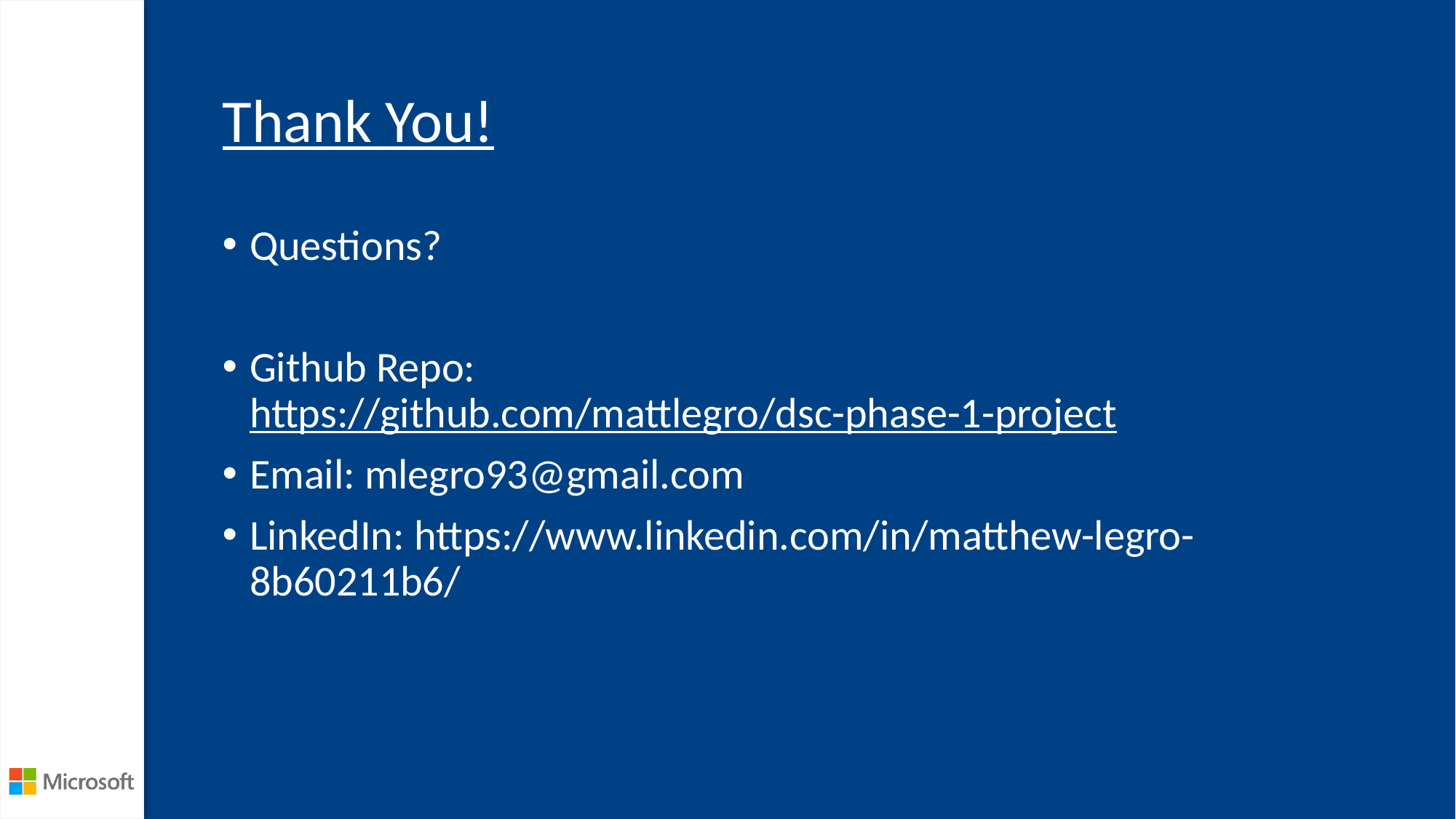

# Thank You!
Questions?

Github Repo: https://github.com/mattlegro/dsc-phase-1-project
Email: mlegro93@gmail.com
LinkedIn: https://www.linkedin.com/in/matthew-legro-8b60211b6/